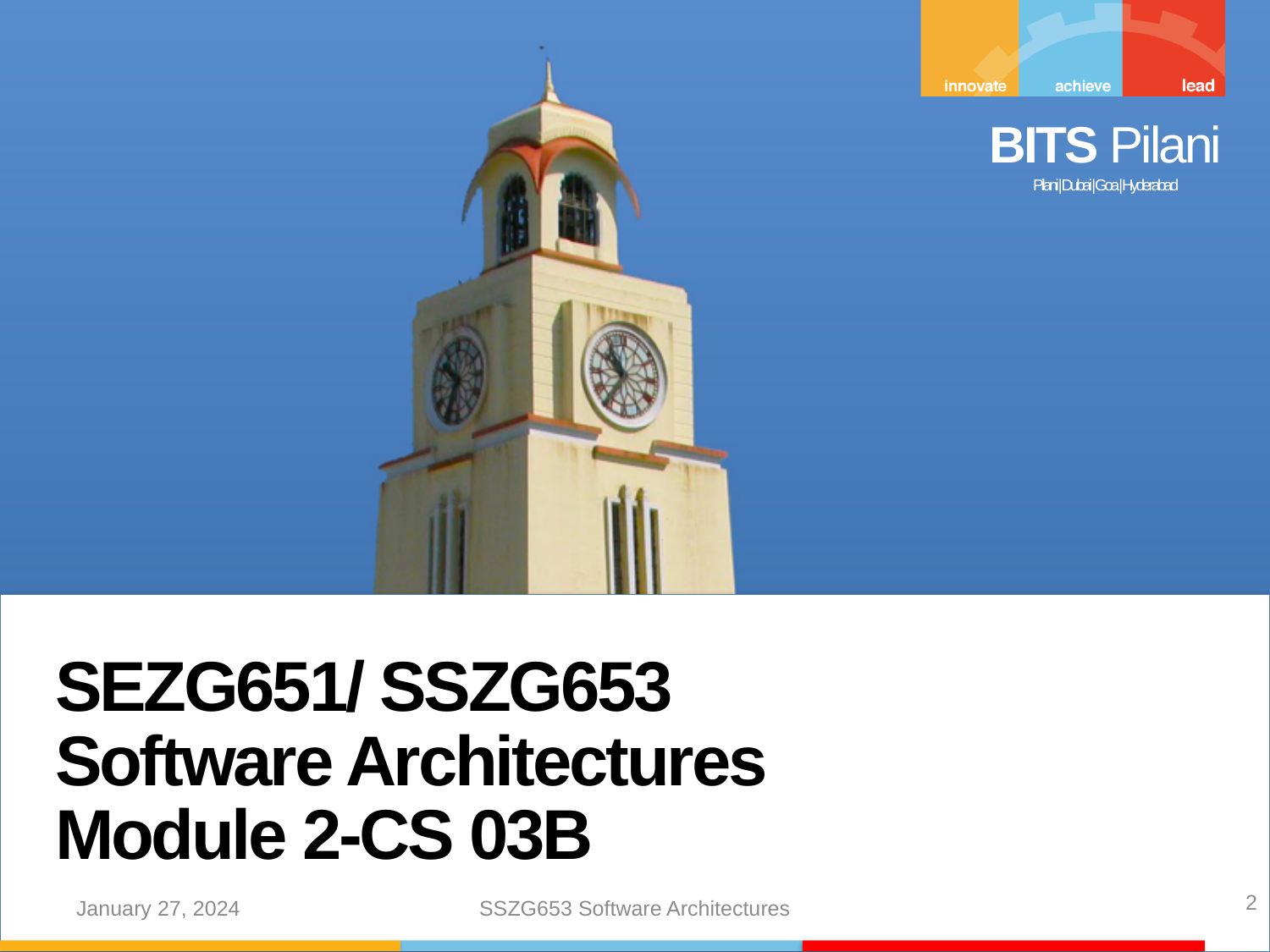

SEZG651/ SSZG653
Software Architectures
Module 2-CS 03B
2
January 27, 2024
SSZG653 Software Architectures